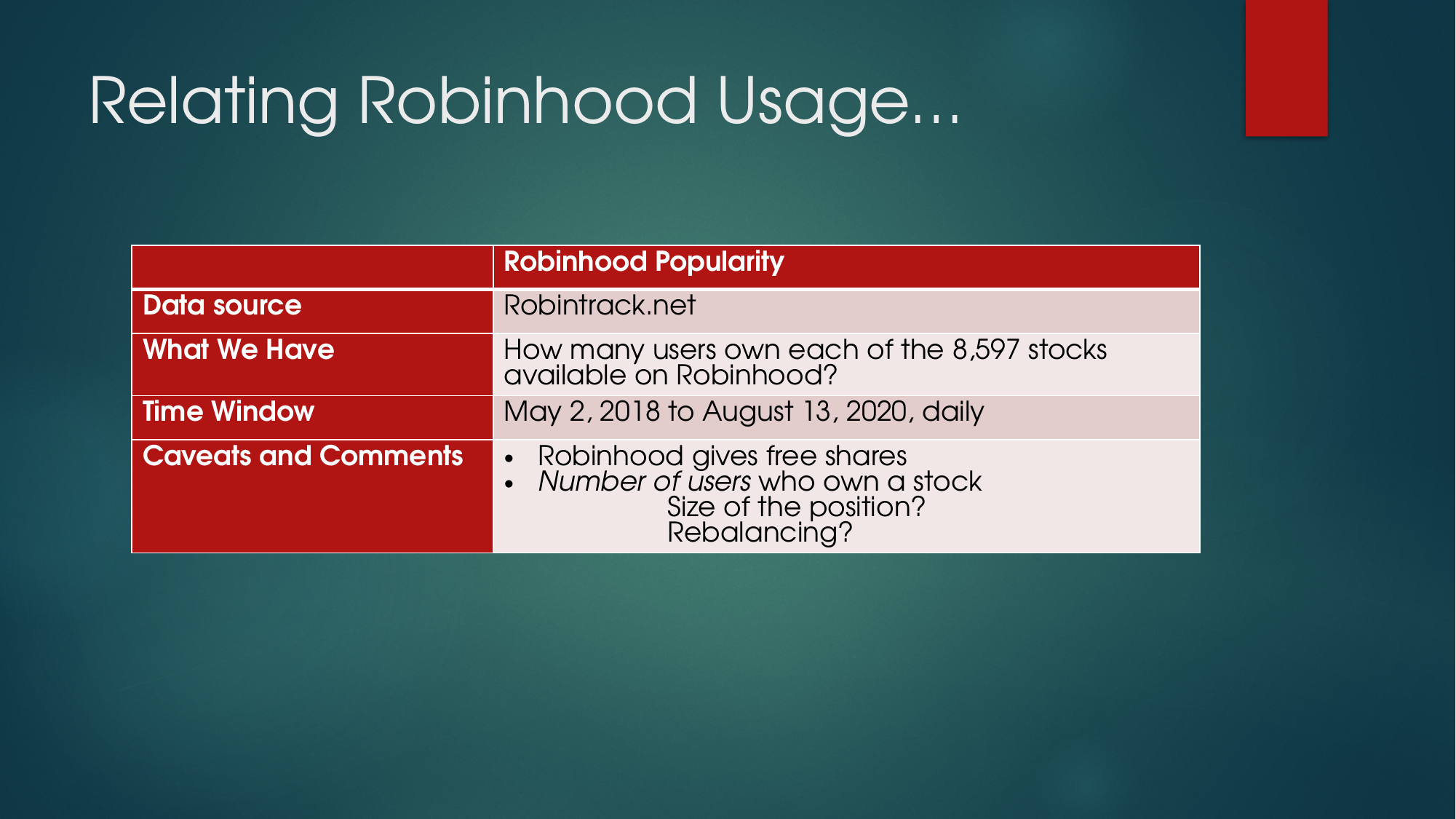

# Relating Robinhood Usage…
|  | Robinhood Popularity |
| --- | --- |
| Data source | Robintrack.net |
| What We Have | How many users own each of the 8,597 stocks available on Robinhood? |
| Time Window | May 2, 2018 to August 13, 2020, daily |
| Caveats and Comments | Robinhood gives free shares Number of users who own a stock Size of the position? Rebalancing? |